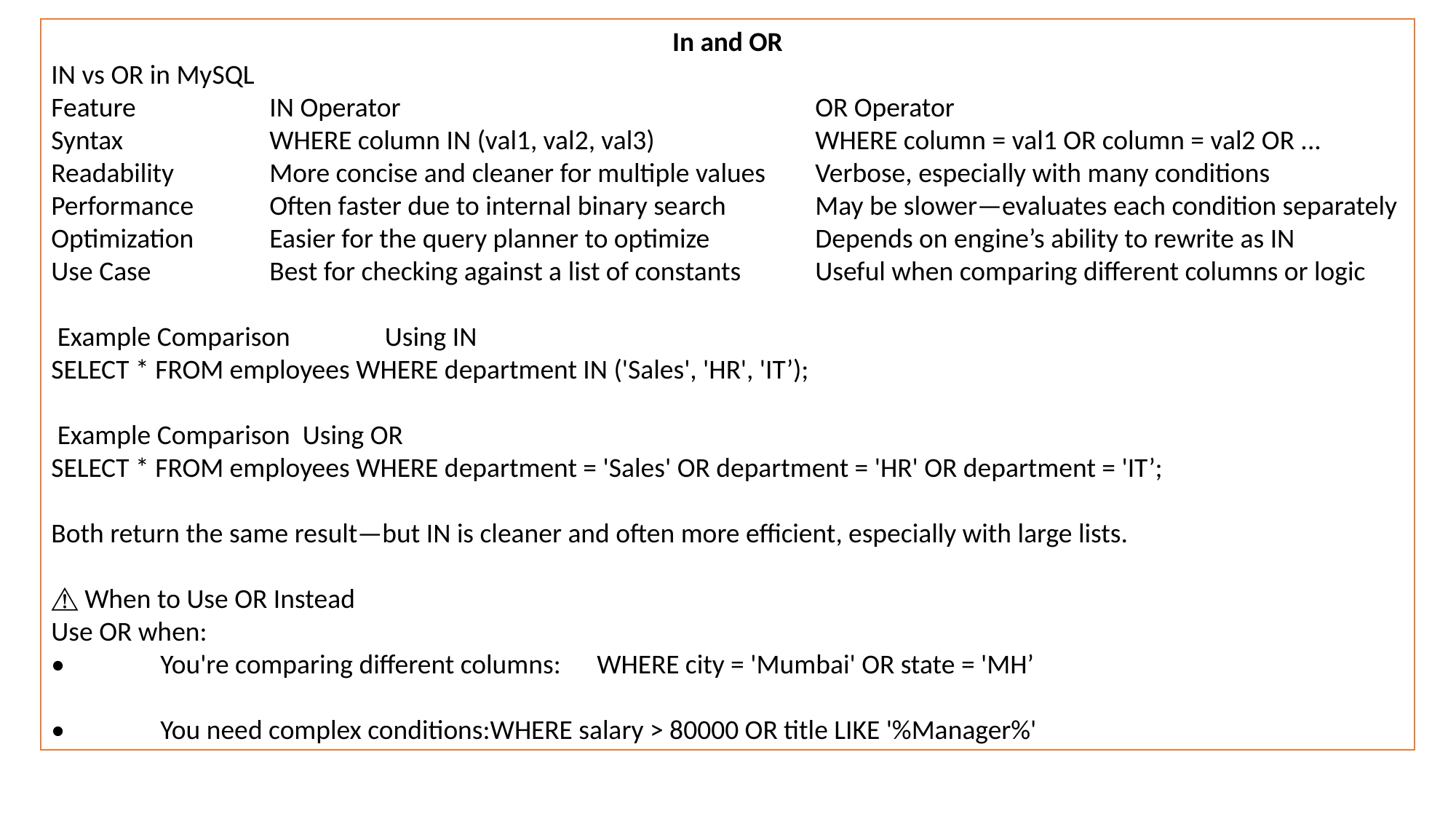

In and OR
IN vs OR in MySQL
Feature		IN Operator				OR Operator
Syntax		WHERE column IN (val1, val2, val3)		WHERE column = val1 OR column = val2 OR ...
Readability	More concise and cleaner for multiple values	Verbose, especially with many conditions
Performance	Often faster due to internal binary search	May be slower—evaluates each condition separately
Optimization	Easier for the query planner to optimize	Depends on engine’s ability to rewrite as IN
Use Case		Best for checking against a list of constants	Useful when comparing different columns or logic

 Example Comparison	 Using IN
SELECT * FROM employees WHERE department IN ('Sales', 'HR', 'IT’);

 Example Comparison  Using OR
SELECT * FROM employees WHERE department = 'Sales' OR department = 'HR' OR department = 'IT’;

Both return the same result—but IN is cleaner and often more efficient, especially with large lists.

⚠️ When to Use OR Instead
Use OR when:
•	You're comparing different columns:	WHERE city = 'Mumbai' OR state = 'MH’

•	You need complex conditions:WHERE salary > 80000 OR title LIKE '%Manager%'